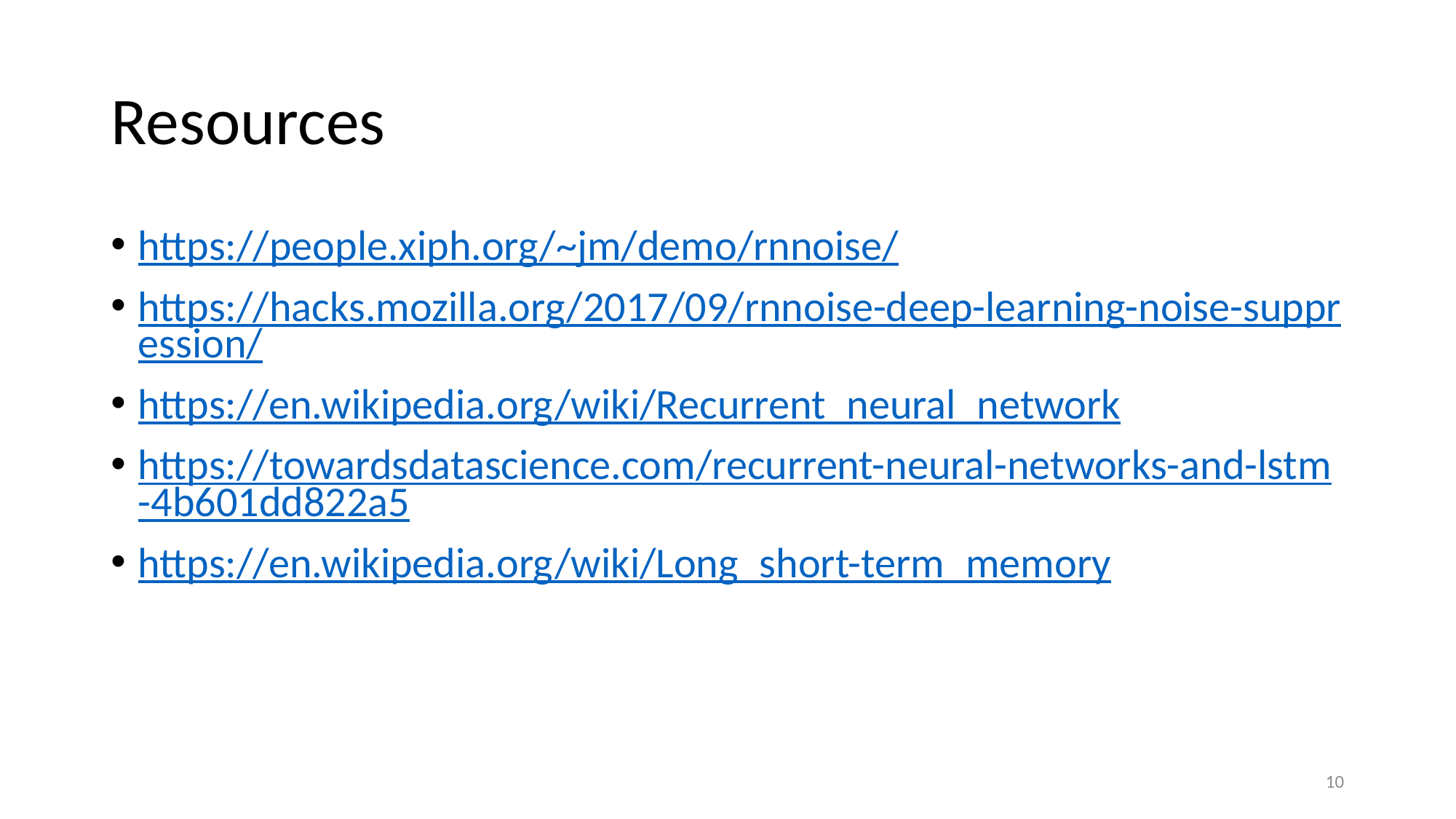

# Resources
https://people.xiph.org/~jm/demo/rnnoise/
https://hacks.mozilla.org/2017/09/rnnoise-deep-learning-noise-suppression/
https://en.wikipedia.org/wiki/Recurrent_neural_network
https://towardsdatascience.com/recurrent-neural-networks-and-lstm-4b601dd822a5
https://en.wikipedia.org/wiki/Long_short-term_memory
10